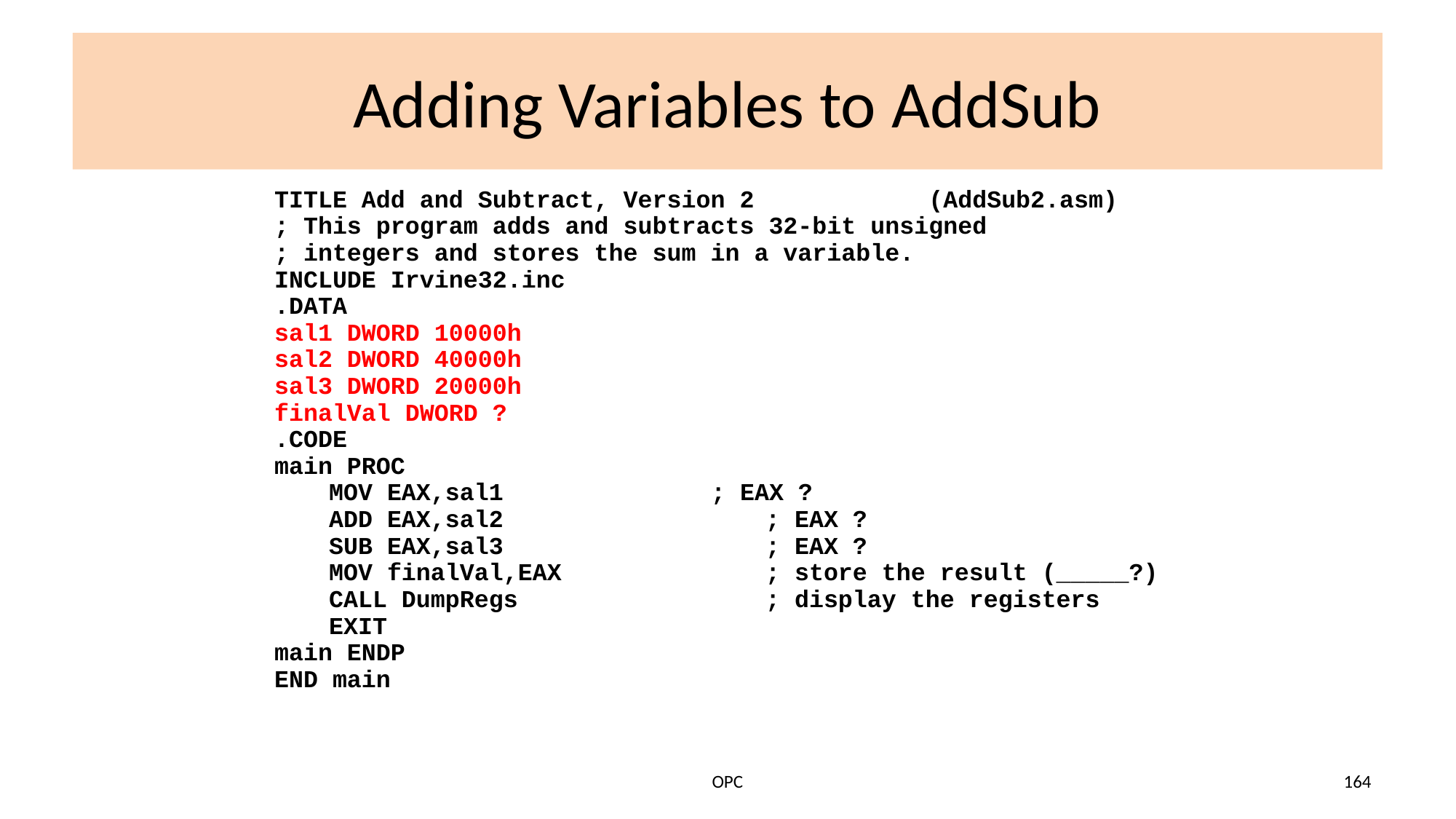

# Adding Variables to AddSub
TITLE Add and Subtract, Version 2            (AddSub2.asm)
; This program adds and subtracts 32-bit unsigned
; integers and stores the sum in a variable.
INCLUDE Irvine32.inc
.DATA
sal1 DWORD 10000h
sal2 DWORD 40000h
sal3 DWORD 20000h
finalVal DWORD ?
.CODE
main PROC
	MOV EAX,sal1	; EAX ?
ADD EAX,sal2	; EAX ?
SUB EAX,sal3	; EAX ?
MOV finalVal,EAX	; store the result (_____?)
CALL DumpRegs	; display the registers
EXIT
main ENDP
END main
OPC
164